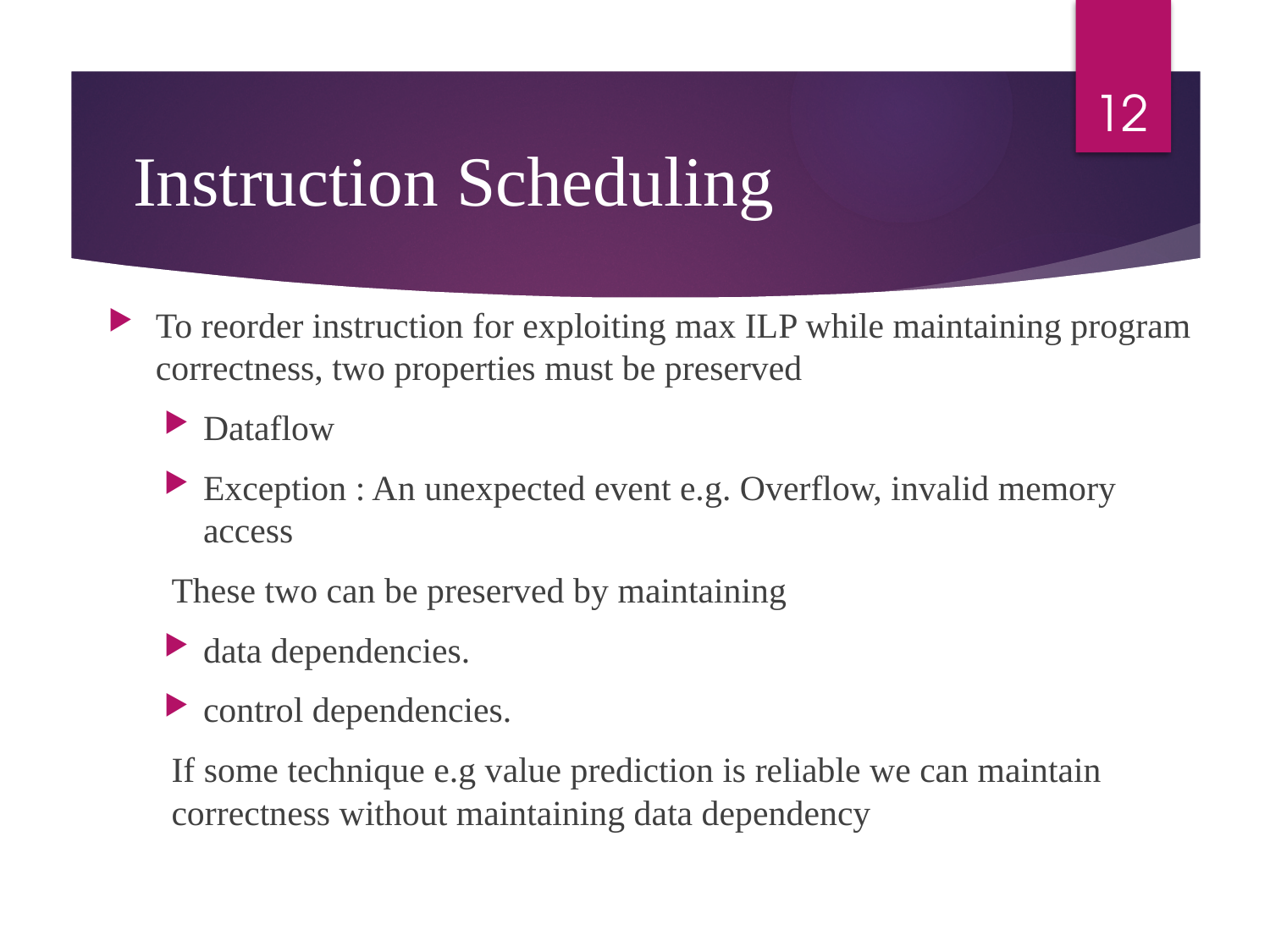

12
# Instruction Scheduling
To reorder instruction for exploiting max ILP while maintaining program correctness, two properties must be preserved
Dataflow
Exception : An unexpected event e.g. Overflow, invalid memory access
These two can be preserved by maintaining
data dependencies.
control dependencies.
If some technique e.g value prediction is reliable we can maintain correctness without maintaining data dependency